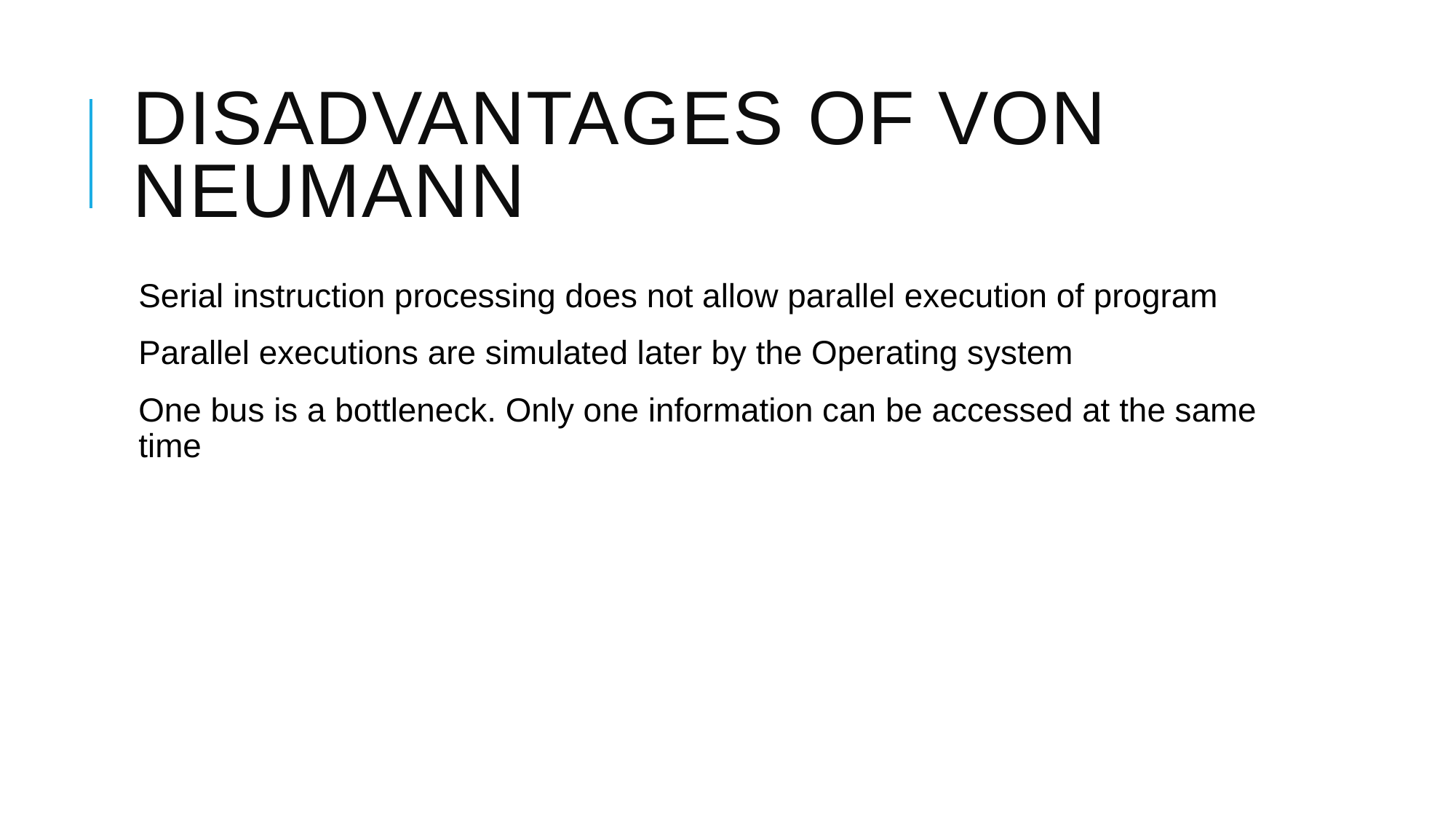

# Disadvantages of Von Neumann
Serial instruction processing does not allow parallel execution of program
Parallel executions are simulated later by the Operating system
One bus is a bottleneck. Only one information can be accessed at the same time